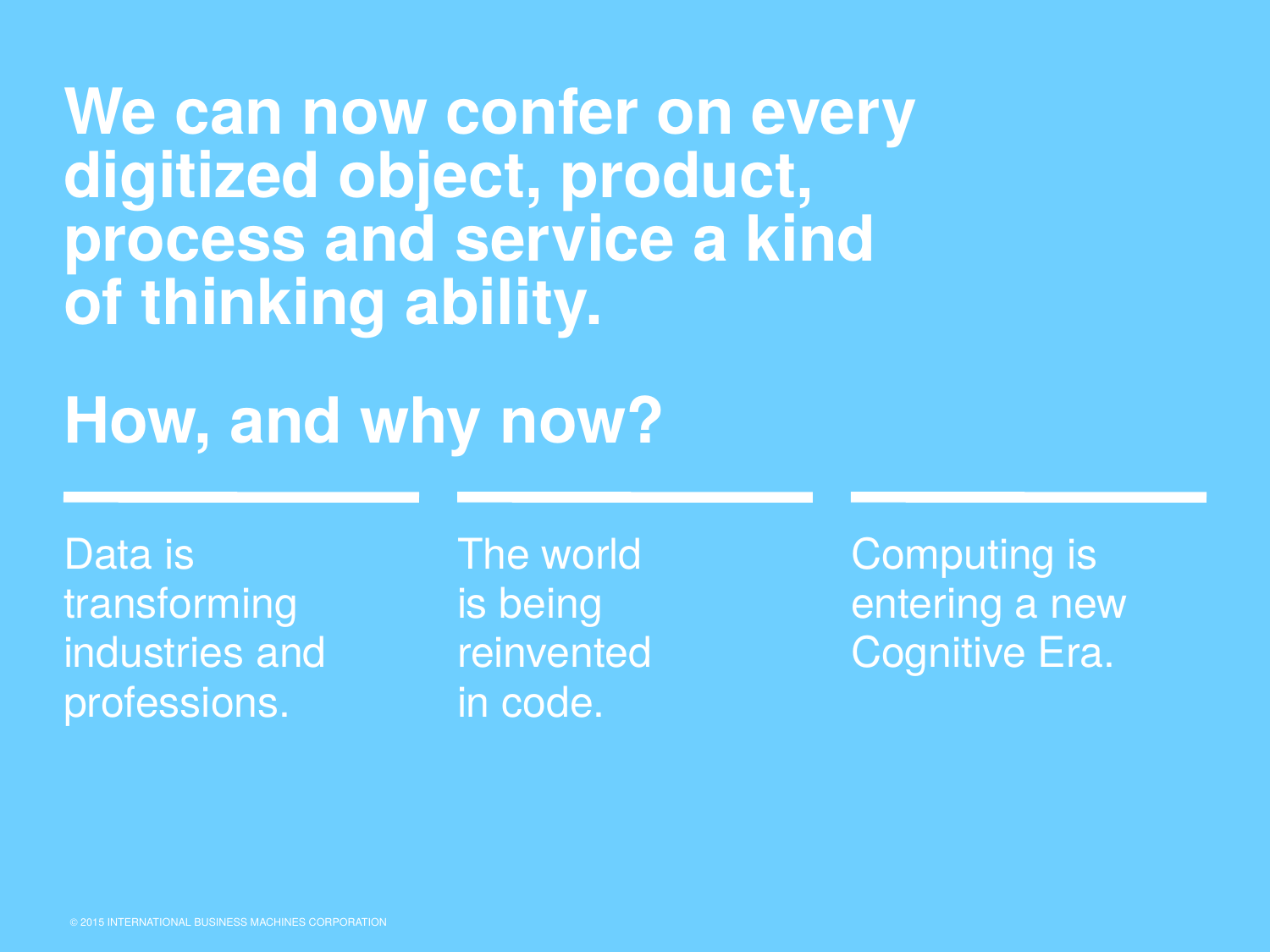

We can now confer on every
digitized object, product,
process and service a kind
of thinking ability.

How, and why now?

Data is transforming industries and professions.
The world
is being
reinvented
in code.
Computing is entering a new Cognitive Era.